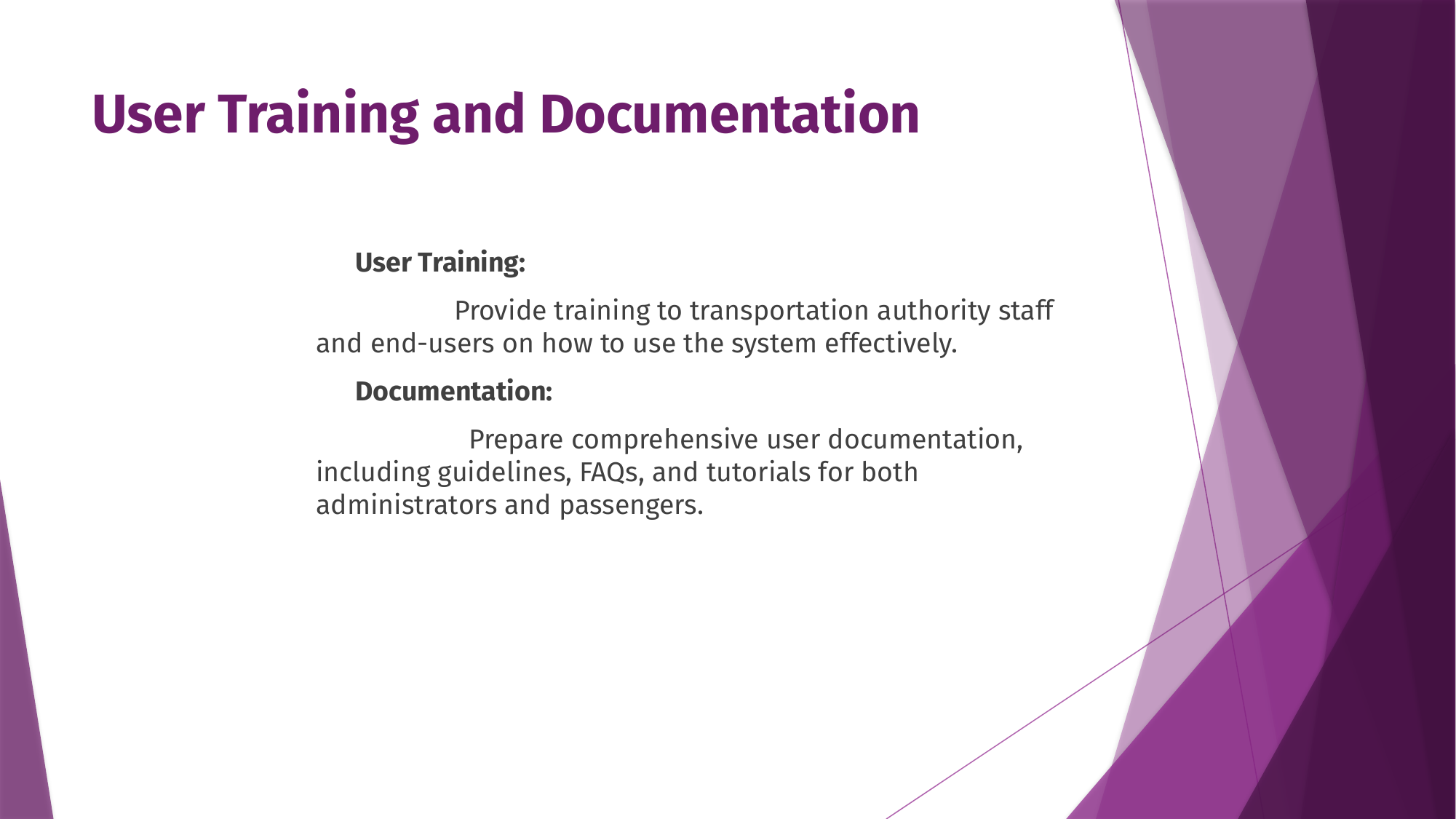

# User Training and Documentation
      User Training:
                   Provide training to transportation authority staff and end-users on how to use the system effectively.
      Documentation:
                     Prepare comprehensive user documentation, including guidelines, FAQs, and tutorials for both administrators and passengers.